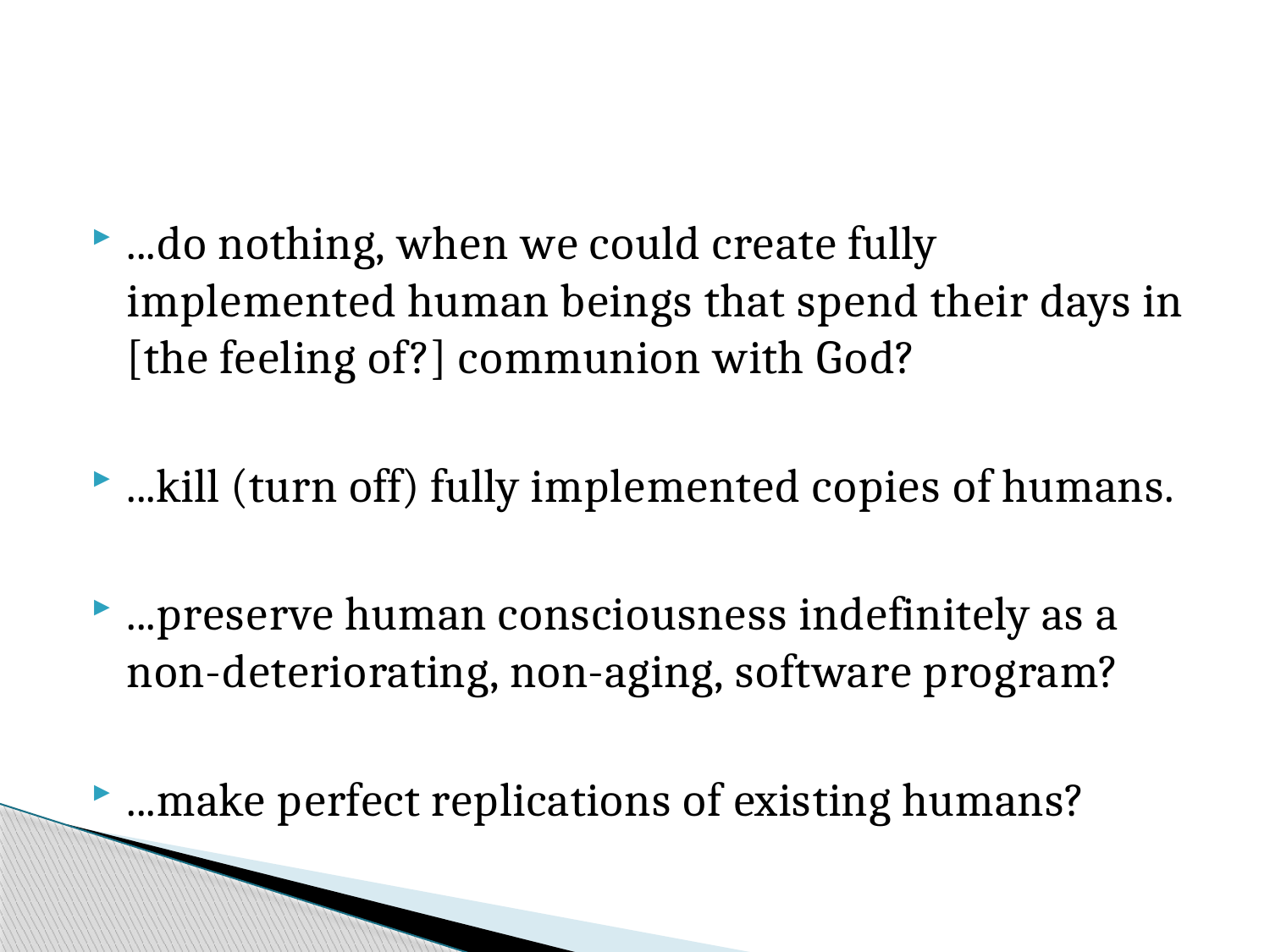

#
...do nothing, when we could create fully implemented human beings that spend their days in [the feeling of?] communion with God?

...kill (turn off) fully implemented copies of humans.

...preserve human consciousness indefinitely as a non-deteriorating, non-aging, software program?

...make perfect replications of existing humans?